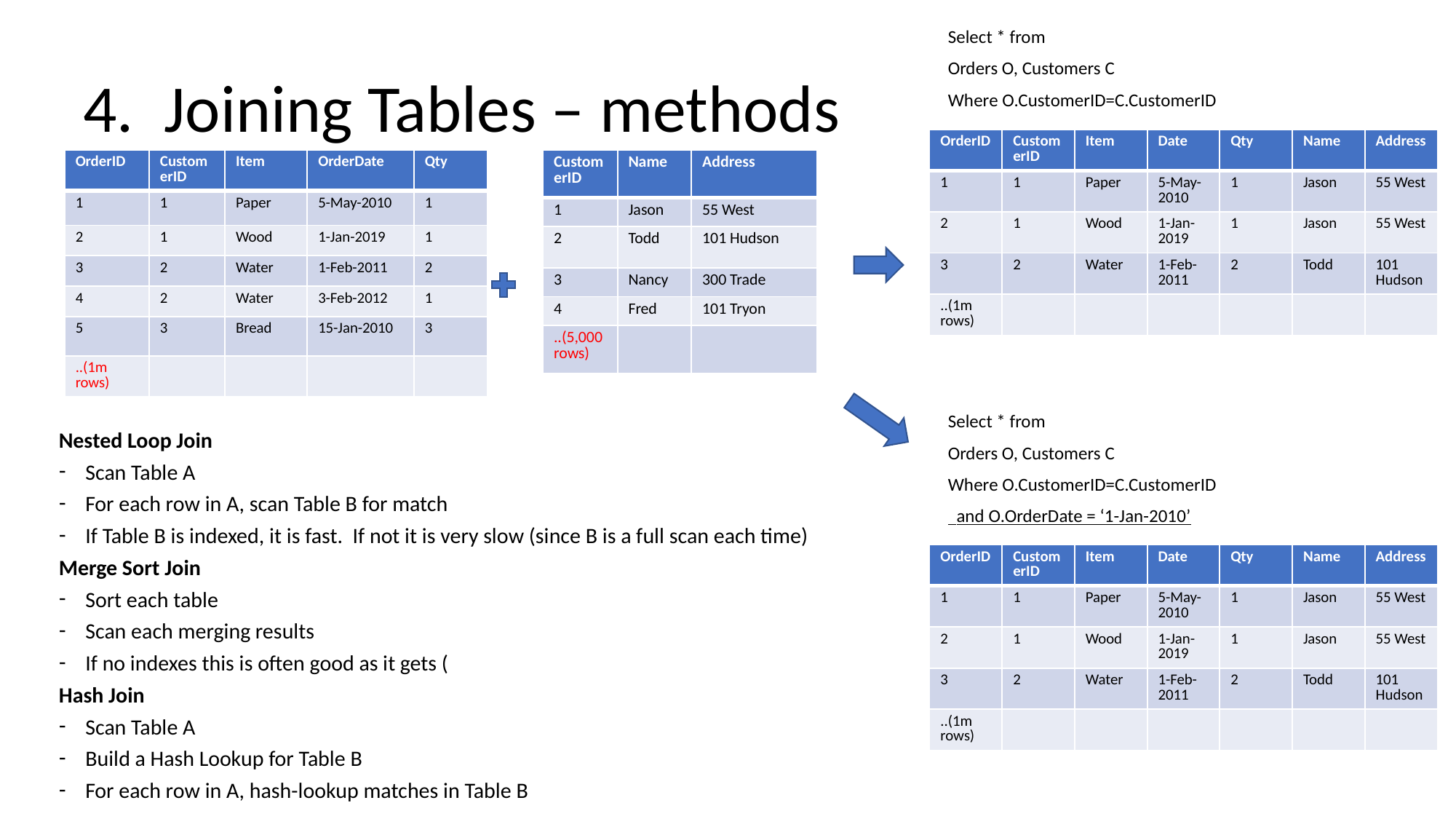

Select * from
Orders O, Customers C
Where O.CustomerID=C.CustomerID

# 4.  Joining Tables – methods
| OrderID | CustomerID | Item | Date | Qty | Name | Address |
| --- | --- | --- | --- | --- | --- | --- |
| 1 | 1 | Paper | 5-May-2010 | 1 | Jason | 55 West |
| 2 | 1 | Wood | 1-Jan-2019 | 1 | Jason | 55 West |
| 3 | 2 | Water | 1-Feb-2011 | 2 | Todd | 101 Hudson |
| ..(1m rows) |  |  |  |  |  |  |
| CustomerID | Name | Address |
| --- | --- | --- |
| 1 | Jason | 55 West |
| 2 | Todd | 101 Hudson |
| 3 | Nancy | 300 Trade |
| 4 | Fred | 101 Tryon |
| ..(5,000 rows) |  |  |
| OrderID | CustomerID | Item | OrderDate | Qty |
| --- | --- | --- | --- | --- |
| 1 | 1 | Paper | 5-May-2010 | 1 |
| 2 | 1 | Wood | 1-Jan-2019 | 1 |
| 3 | 2 | Water | 1-Feb-2011 | 2 |
| 4 | 2 | Water | 3-Feb-2012 | 1 |
| 5 | 3 | Bread | 15-Jan-2010 | 3 |
| ..(1m rows) |  |  |  |  |

Select * from
Orders O, Customers C
Where O.CustomerID=C.CustomerID
  and O.OrderDate = ‘1-Jan-2010’

Nested Loop Join
Scan Table A
For each row in A, scan Table B for match
If Table B is indexed, it is fast.  If not it is very slow (since B is a full scan each time)
Merge Sort Join
Sort each table
Scan each merging results
If no indexes this is often good as it gets (
Hash Join
Scan Table A
Build a Hash Lookup for Table B
For each row in A, hash-lookup matches in Table B
| OrderID | CustomerID | Item | Date | Qty | Name | Address |
| --- | --- | --- | --- | --- | --- | --- |
| 1 | 1 | Paper | 5-May-2010 | 1 | Jason | 55 West |
| 2 | 1 | Wood | 1-Jan-2019 | 1 | Jason | 55 West |
| 3 | 2 | Water | 1-Feb-2011 | 2 | Todd | 101 Hudson |
| ..(1m rows) |  |  |  |  |  |  |